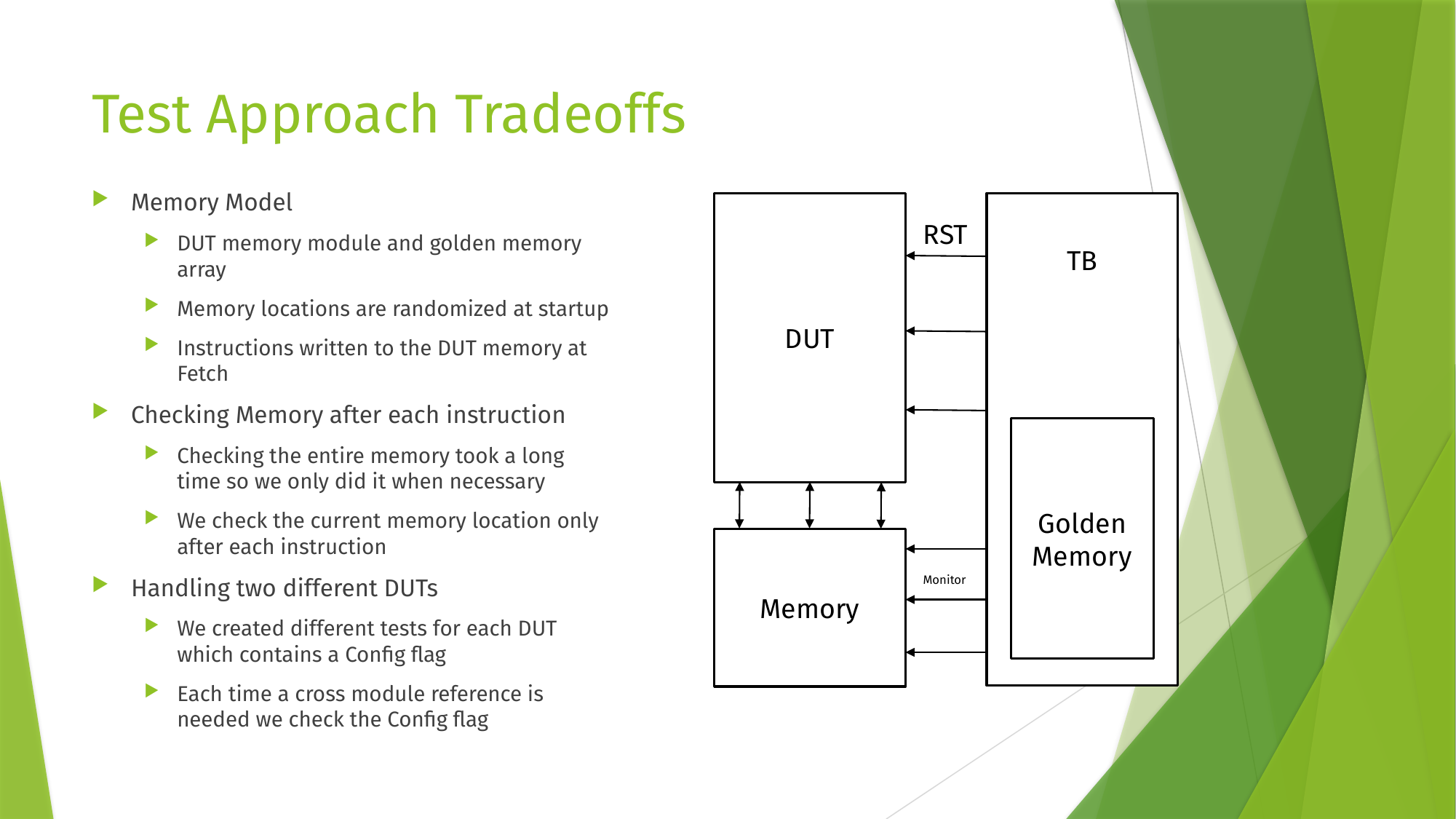

# Test Approach Tradeoffs
Memory Model
DUT memory module and golden memory array
Memory locations are randomized at startup
Instructions written to the DUT memory at Fetch
Checking Memory after each instruction
Checking the entire memory took a long time so we only did it when necessary
We check the current memory location only after each instruction
Handling two different DUTs
We created different tests for each DUT which contains a Config flag
Each time a cross module reference is needed we check the Config flag

DUT
TB

RST
Golden Memory
Memory
Monitor